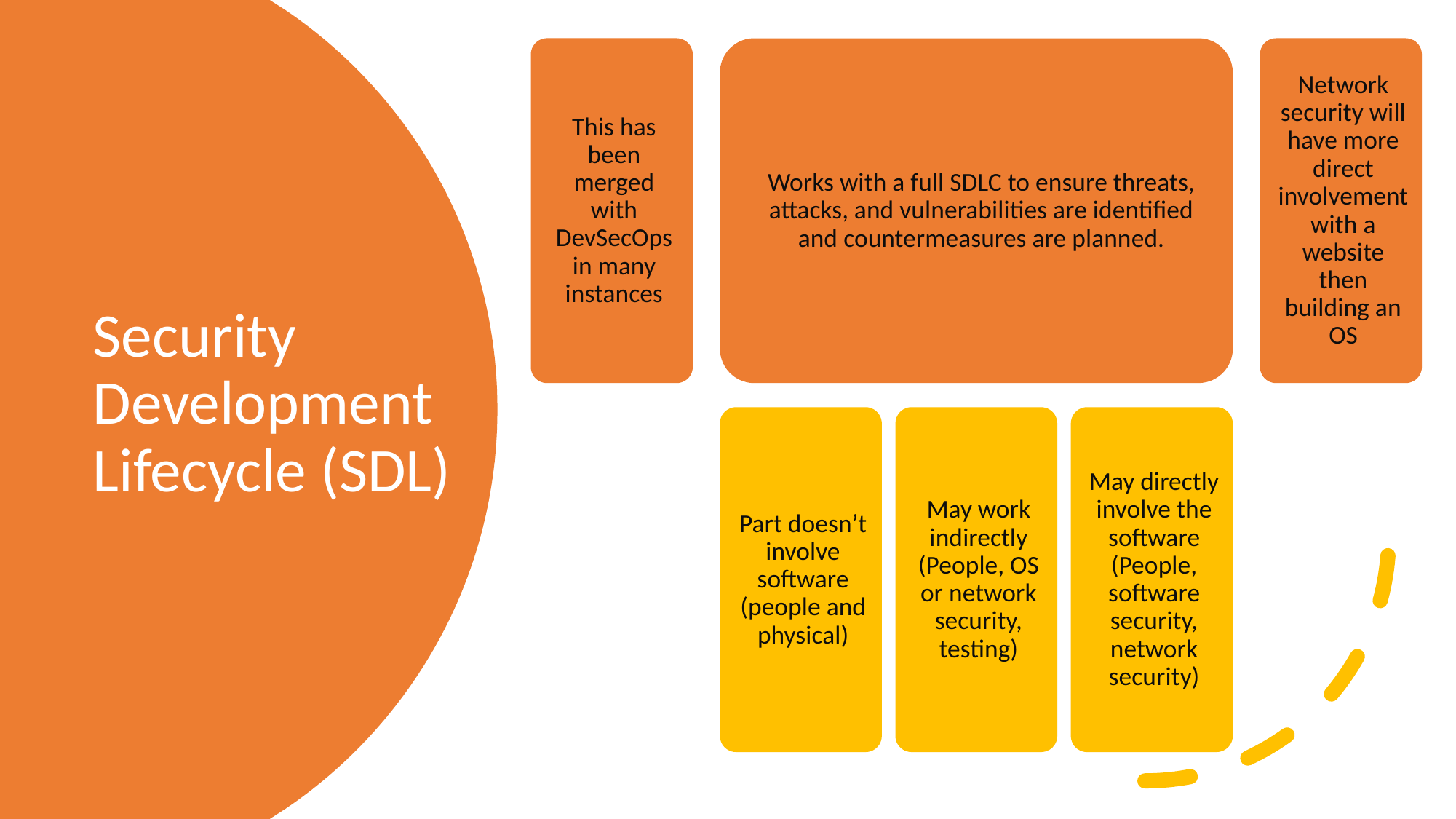

This has been merged with DevSecOps in many instances
Works with a full SDLC to ensure threats, attacks, and vulnerabilities are identified and countermeasures are planned.
Part doesn’t involve software (people and physical)
May work indirectly (People, OS or network security, testing)
May directly involve the software (People, software security, network security)
Network security will have more direct involvement with a website then building an OS
# Security Development Lifecycle (SDL)